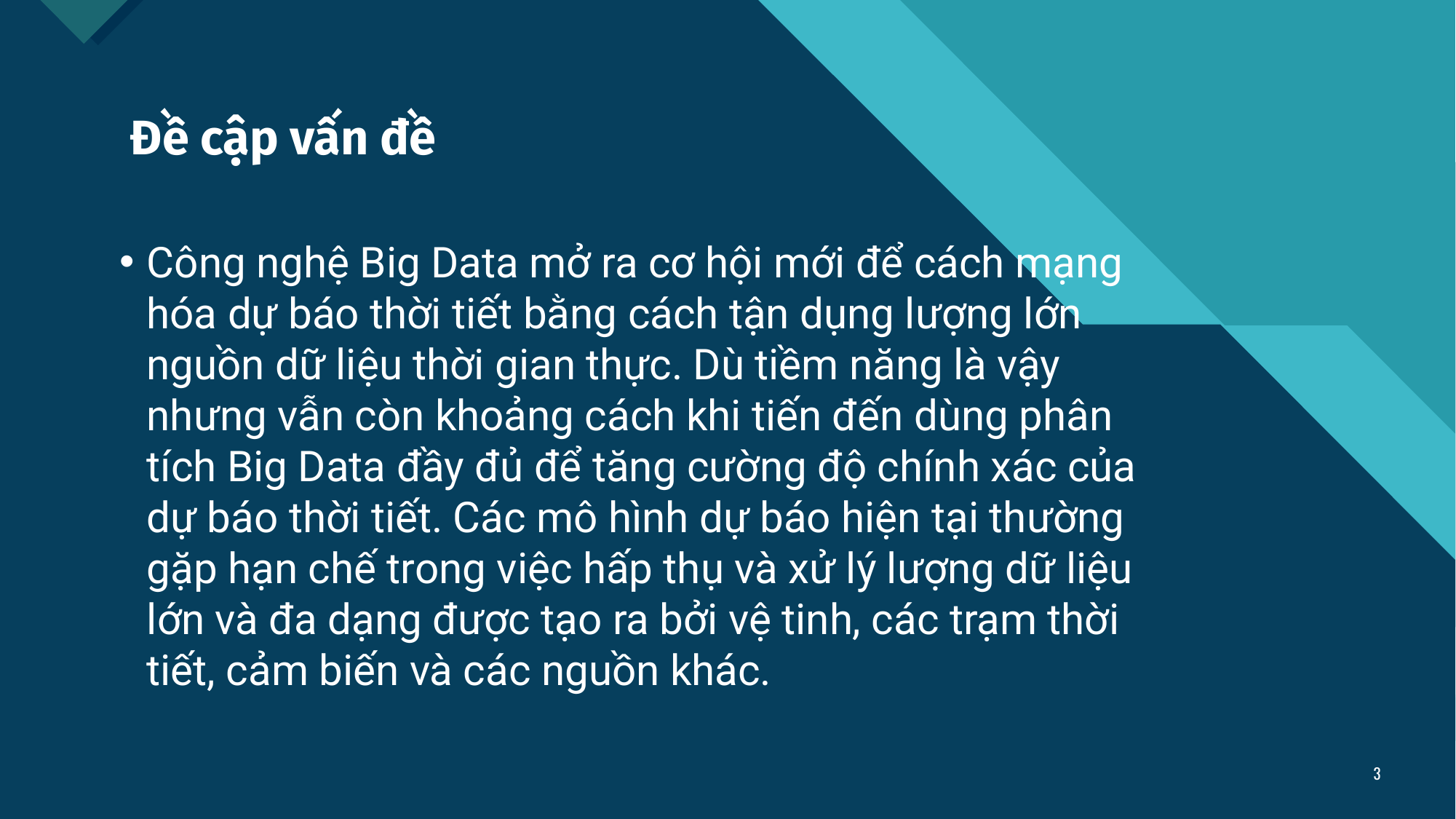

# Đề cập vấn đề
Công nghệ Big Data mở ra cơ hội mới để cách mạng hóa dự báo thời tiết bằng cách tận dụng lượng lớn nguồn dữ liệu thời gian thực. Dù tiềm năng là vậy nhưng vẫn còn khoảng cách khi tiến đến dùng phân tích Big Data đầy đủ để tăng cường độ chính xác của dự báo thời tiết. Các mô hình dự báo hiện tại thường gặp hạn chế trong việc hấp thụ và xử lý lượng dữ liệu lớn và đa dạng được tạo ra bởi vệ tinh, các trạm thời tiết, cảm biến và các nguồn khác.

3